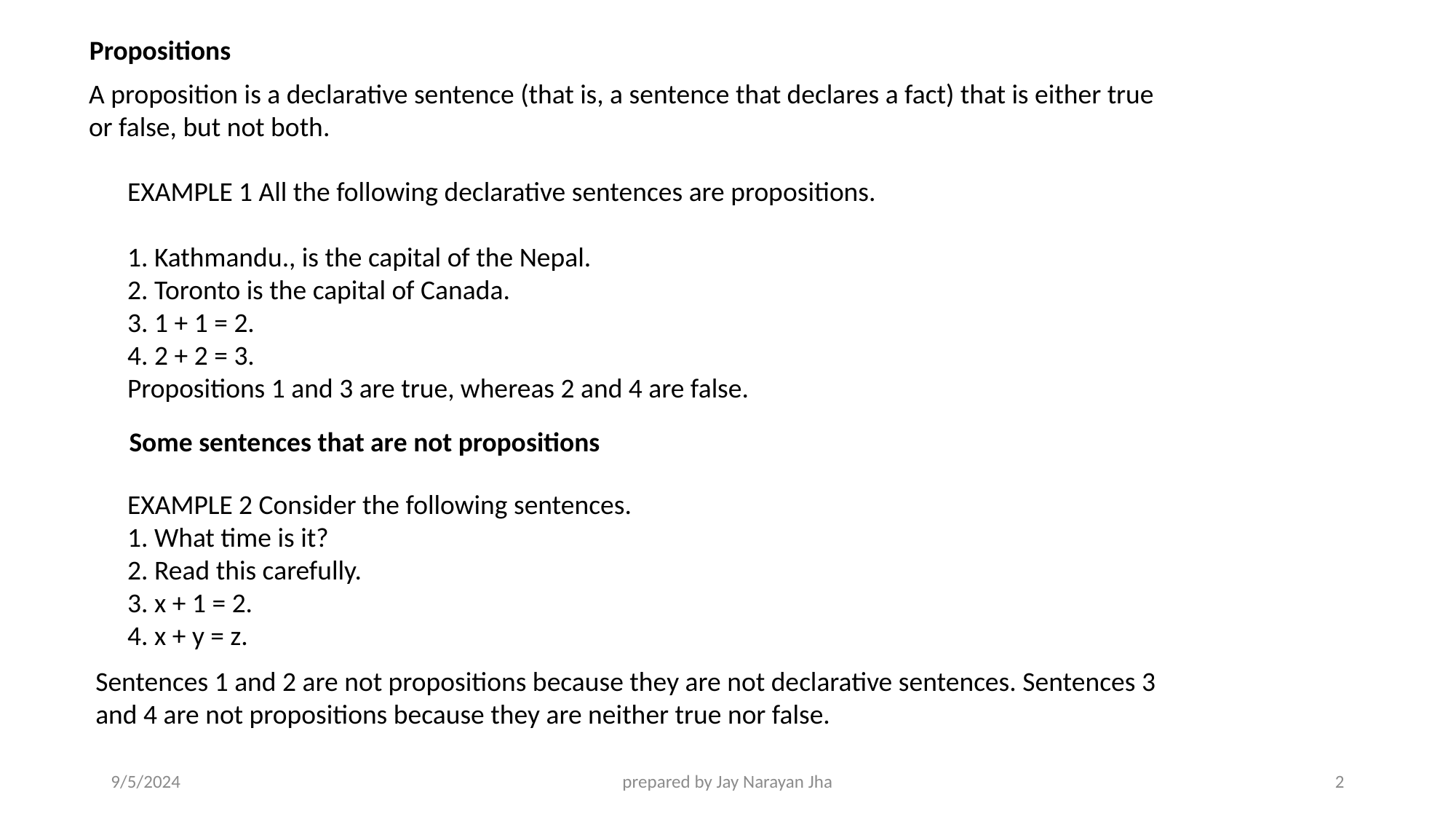

Propositions
A proposition is a declarative sentence (that is, a sentence that declares a fact) that is either true
or false, but not both.
EXAMPLE 1 All the following declarative sentences are propositions.
1. Kathmandu., is the capital of the Nepal.
2. Toronto is the capital of Canada.
3. 1 + 1 = 2.
4. 2 + 2 = 3.
Propositions 1 and 3 are true, whereas 2 and 4 are false.
Some sentences that are not propositions
EXAMPLE 2 Consider the following sentences.
1. What time is it?
2. Read this carefully.
3. x + 1 = 2.
4. x + y = z.
Sentences 1 and 2 are not propositions because they are not declarative sentences. Sentences 3
and 4 are not propositions because they are neither true nor false.
9/5/2024
prepared by Jay Narayan Jha
2